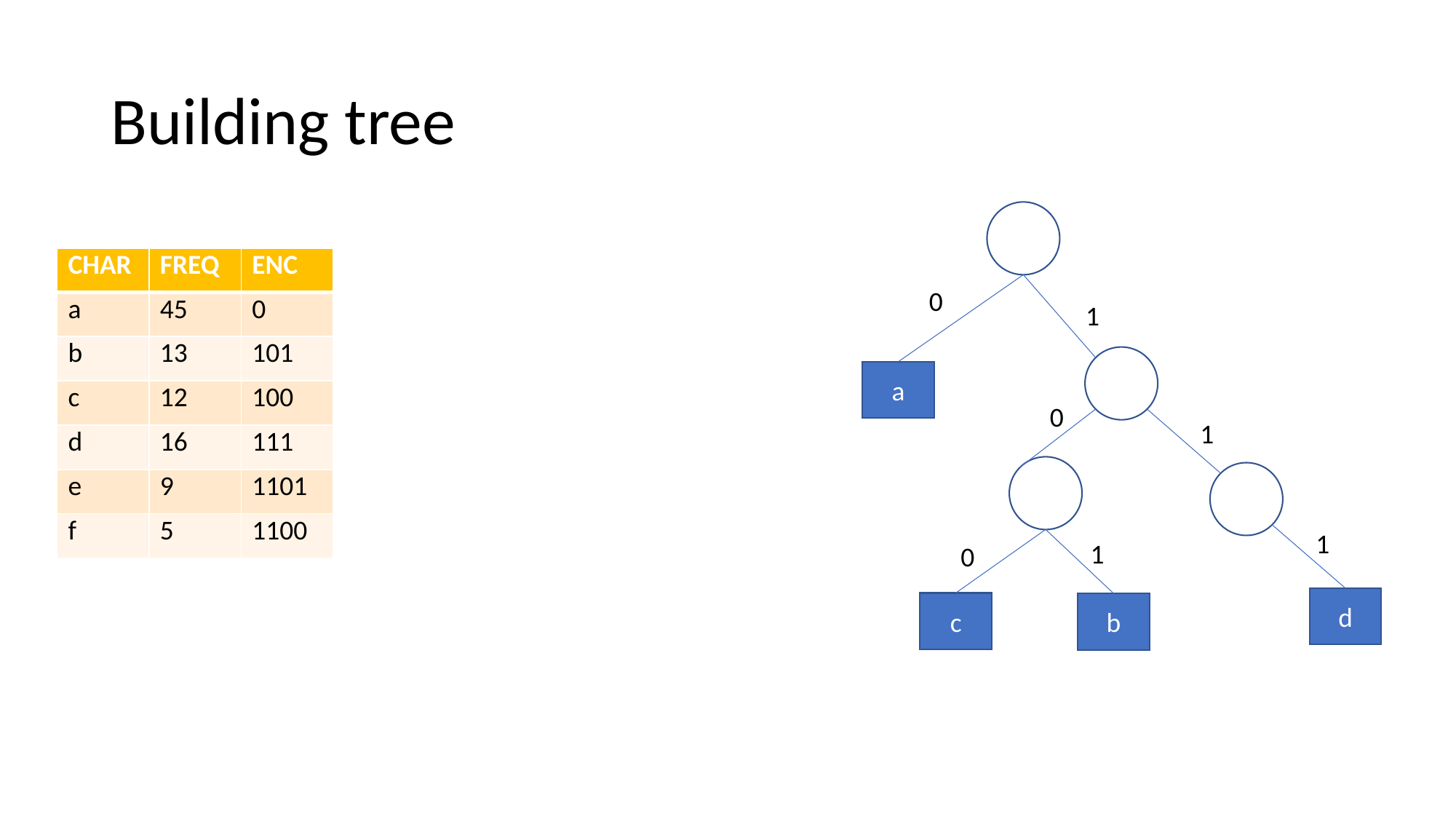

# Building tree

| CHAR | FREQ | ENC |
| --- | --- | --- |
| a | 45 | 0 |
| b | 13 | 101 |
| c | 12 | 100 |
| d | 16 | 111 |
| e | 9 | 1101 |
| f | 5 | 1100 |
0
1

a
0
1

1
1
0
d
c
b